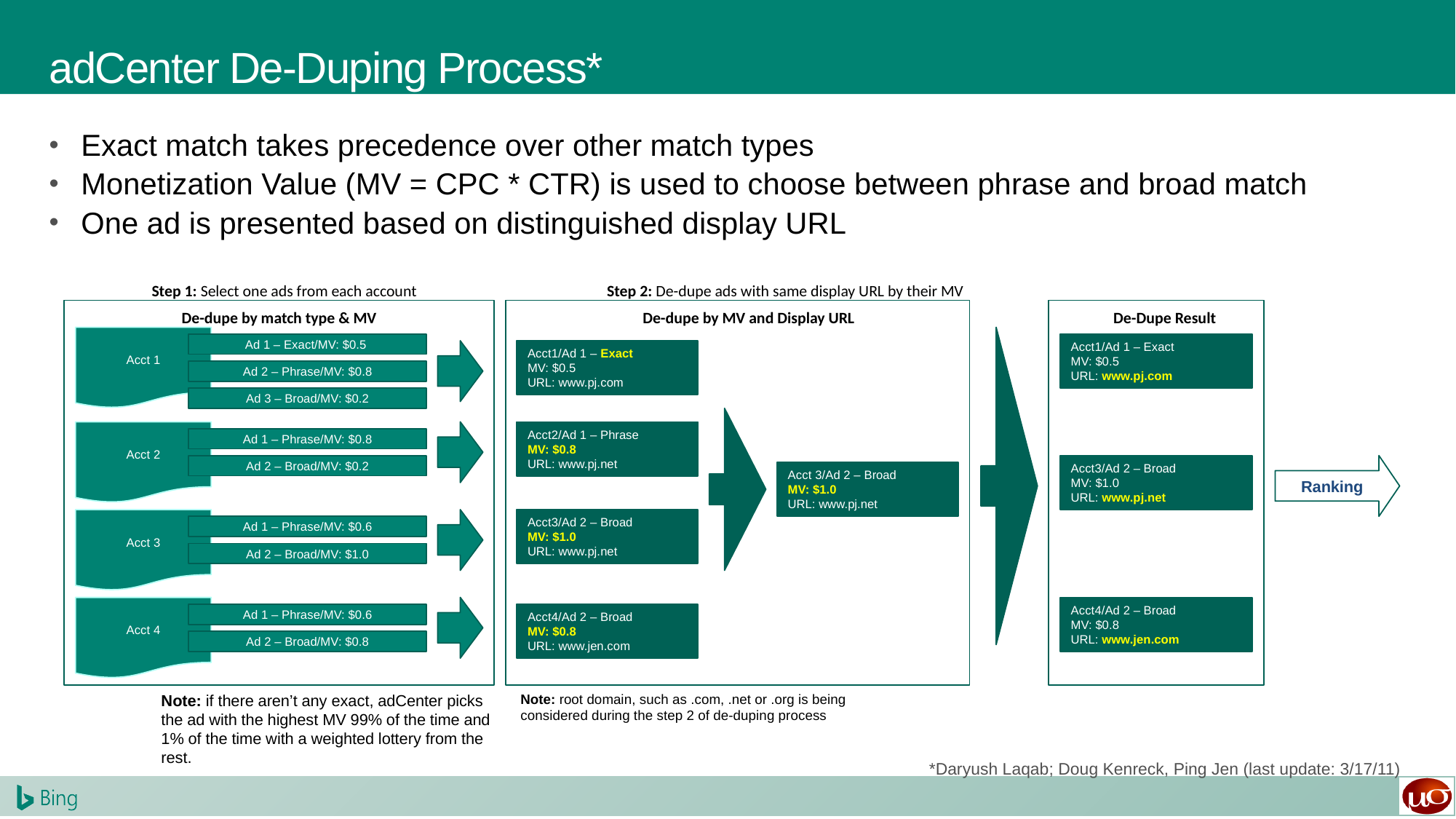

# adCenter De-Duping Process*
Exact match takes precedence over other match types
Monetization Value (MV = CPC * CTR) is used to choose between phrase and broad match
One ad is presented based on distinguished display URL

Step 1: Select one ads from each account
Step 2: De-dupe ads with same display URL by their MV

De-dupe by match type & MV
De-dupe by MV and Display URL
De-Dupe Result
Acct 1

Ad 1 – Exact/MV: $0.5
Acct1/Ad 1 – Exact
MV: $0.5
URL: www.pj.com

Acct1/Ad 1 – Exact
MV: $0.5
URL: www.pj.com
Ad 2 – Phrase/MV: $0.8
Ad 3 – Broad/MV: $0.2

Acct 2

Acct2/Ad 1 – Phrase
MV: $0.8
URL: www.pj.net
Ad 1 – Phrase/MV: $0.8
Ad 2 – Broad/MV: $0.2
Acct3/Ad 2 – Broad
MV: $1.0
URL: www.pj.net
Ranking
Acct 3/Ad 2 – Broad
MV: $1.0
URL: www.pj.net
Acct 3

Acct3/Ad 2 – Broad
MV: $1.0
URL: www.pj.net
Ad 1 – Phrase/MV: $0.6
Ad 2 – Broad/MV: $1.0
Acct 4

Acct4/Ad 2 – Broad
MV: $0.8
URL: www.jen.com
Ad 1 – Phrase/MV: $0.6
Acct4/Ad 2 – Broad
MV: $0.8
URL: www.jen.com
Ad 2 – Broad/MV: $0.8
Note: if there aren’t any exact, adCenter picks the ad with the highest MV 99% of the time and 1% of the time with a weighted lottery from the rest.
Note: root domain, such as .com, .net or .org is being considered during the step 2 of de-duping process
*Daryush Laqab; Doug Kenreck, Ping Jen (last update: 3/17/11)